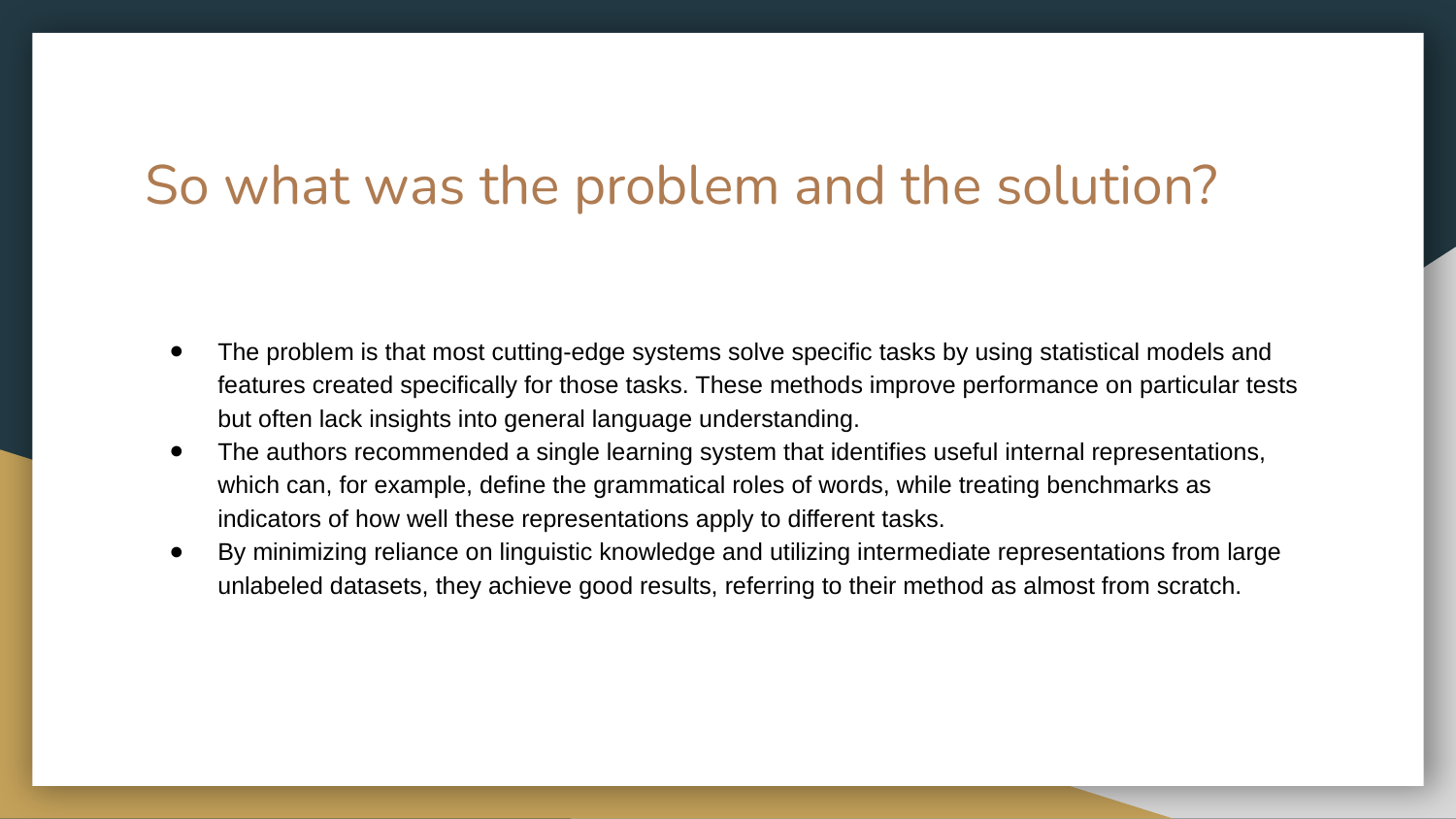

# So what was the problem and the solution?
The problem is that most cutting-edge systems solve specific tasks by using statistical models and features created specifically for those tasks. These methods improve performance on particular tests but often lack insights into general language understanding.
The authors recommended a single learning system that identifies useful internal representations, which can, for example, define the grammatical roles of words, while treating benchmarks as indicators of how well these representations apply to different tasks.
By minimizing reliance on linguistic knowledge and utilizing intermediate representations from large unlabeled datasets, they achieve good results, referring to their method as almost from scratch.